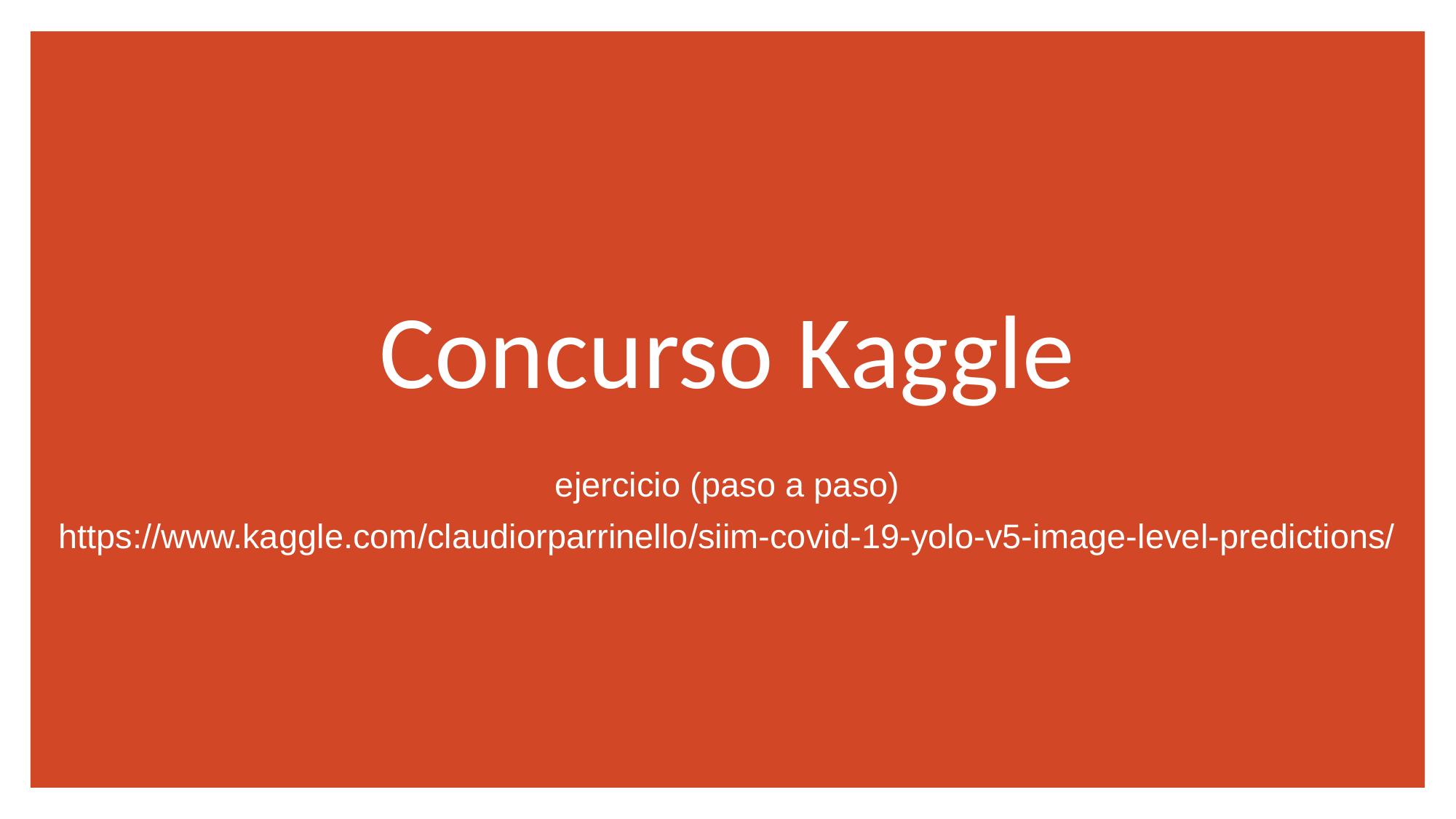

# Concurso Kaggle
ejercicio (paso a paso)
https://www.kaggle.com/claudiorparrinello/siim-covid-19-yolo-v5-image-level-predictions/